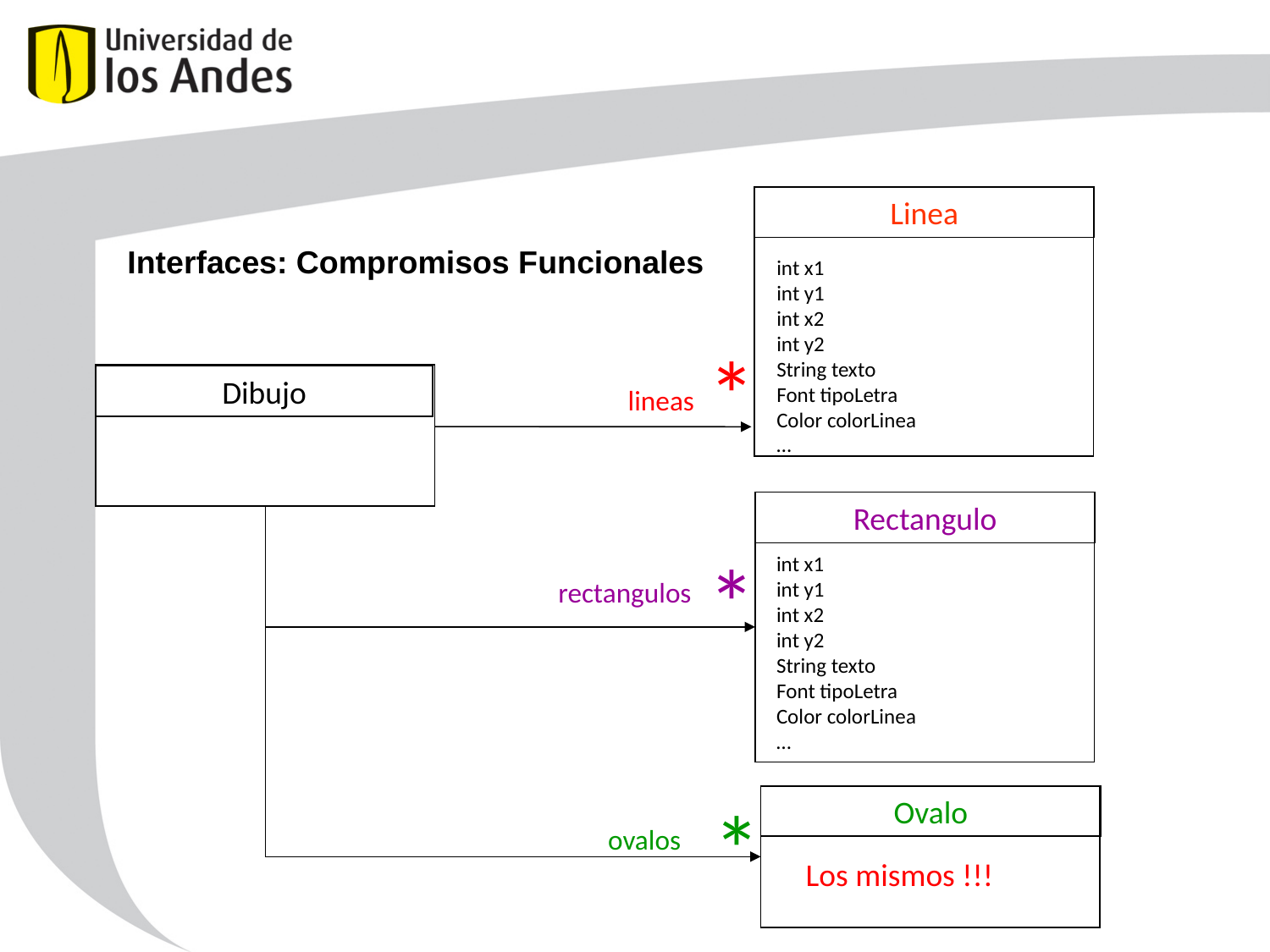

Linea

Interfaces: Compromisos Funcionales
int x1
int y1
int x2
int y2
String texto
Font tipoLetra
Color colorLinea
…
*

Dibujo
lineas

Rectangulo
*
int x1
int y1
int x2
int y2
String texto
Font tipoLetra
Color colorLinea
…
rectangulos
*
Ovalo

ovalos
Los mismos !!!